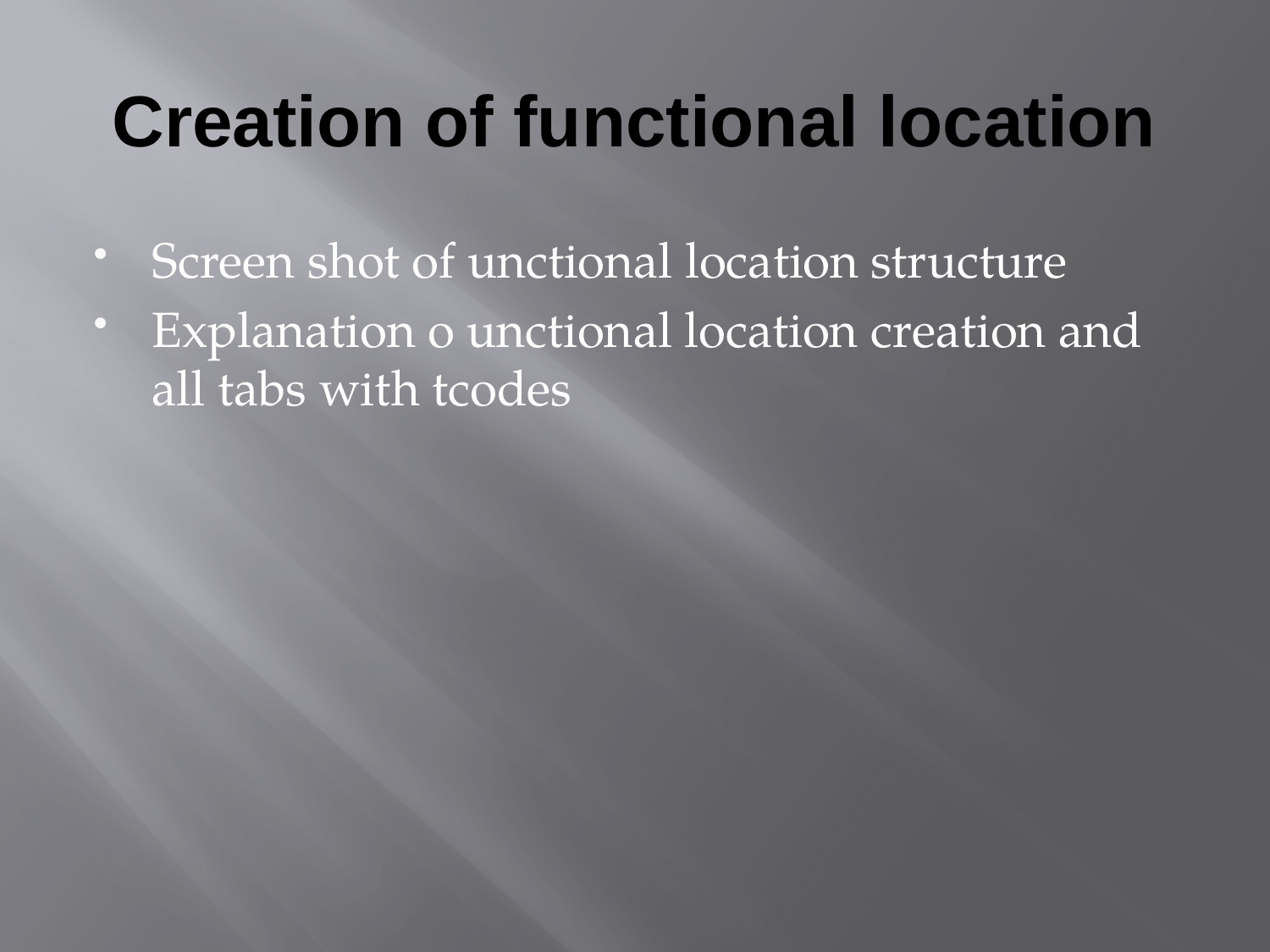

# Creation of functional location
Screen shot of unctional location structure
Explanation o unctional location creation and all tabs with tcodes